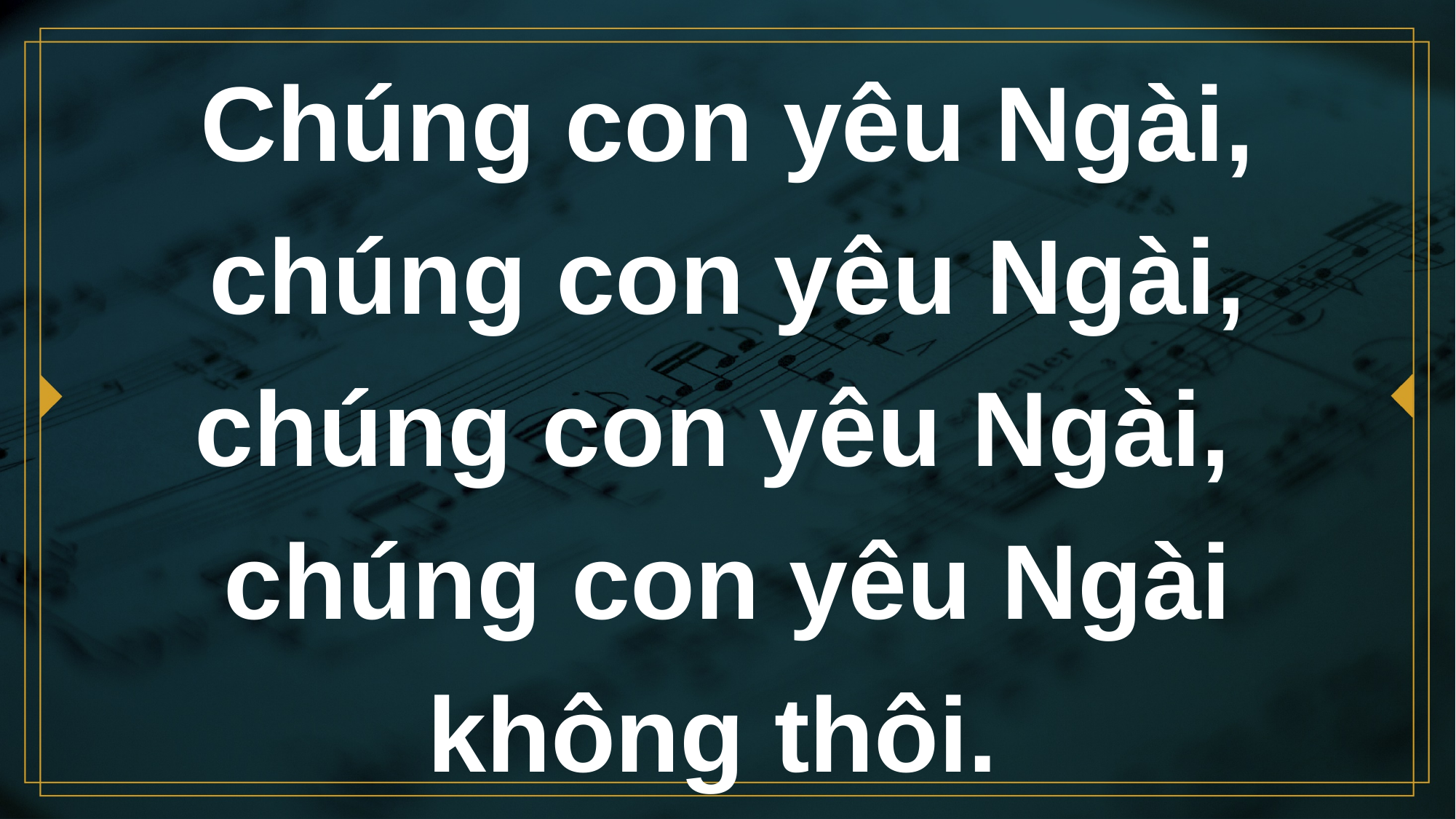

# Chúng con yêu Ngài, chúng con yêu Ngài, chúng con yêu Ngài,
chúng con yêu Ngài không thôi.